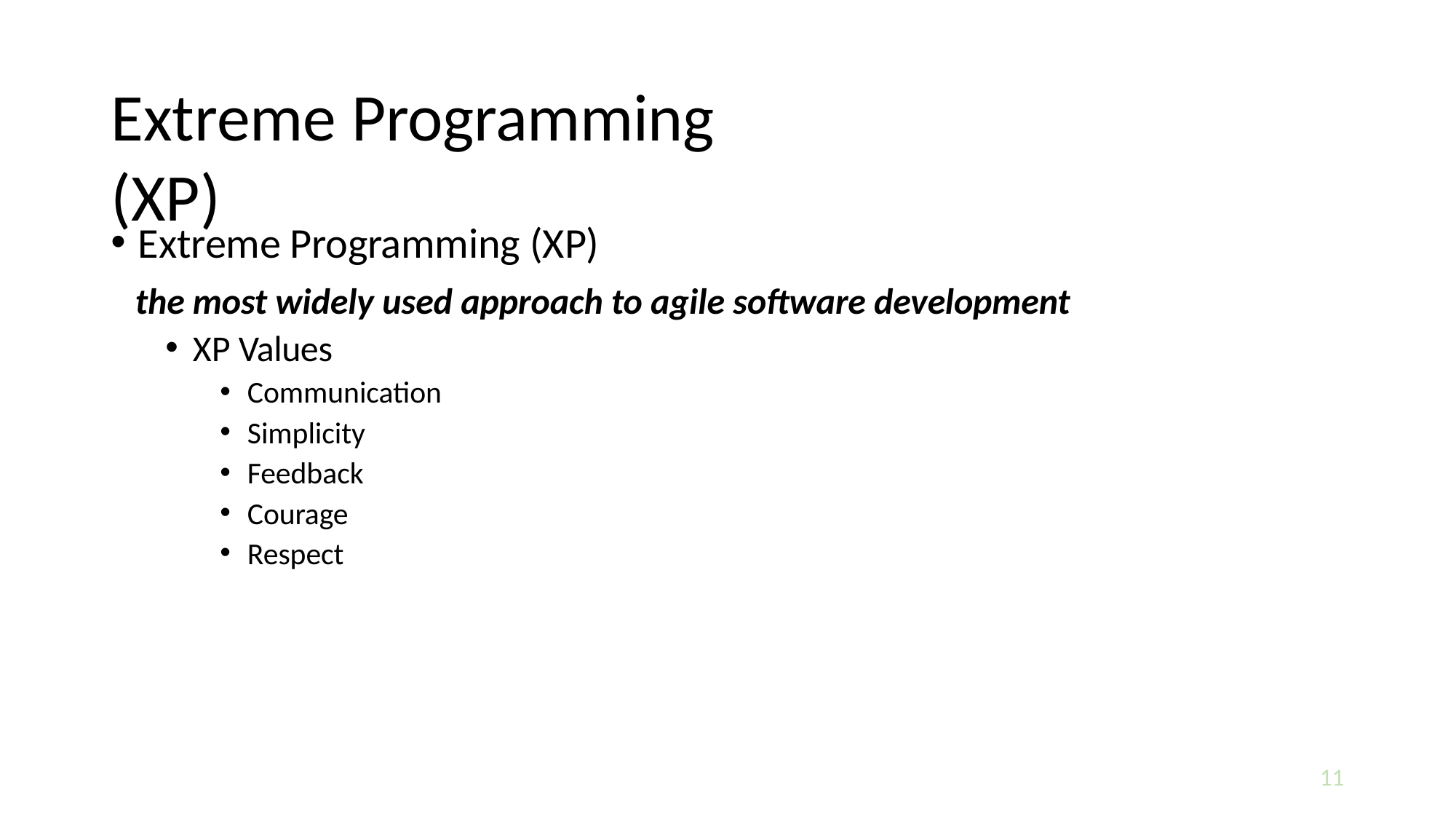

# Extreme Programming (XP)
Extreme Programming (XP)
the most widely used approach to agile software development
XP Values
Communication
Simplicity
Feedback
Courage
Respect
11